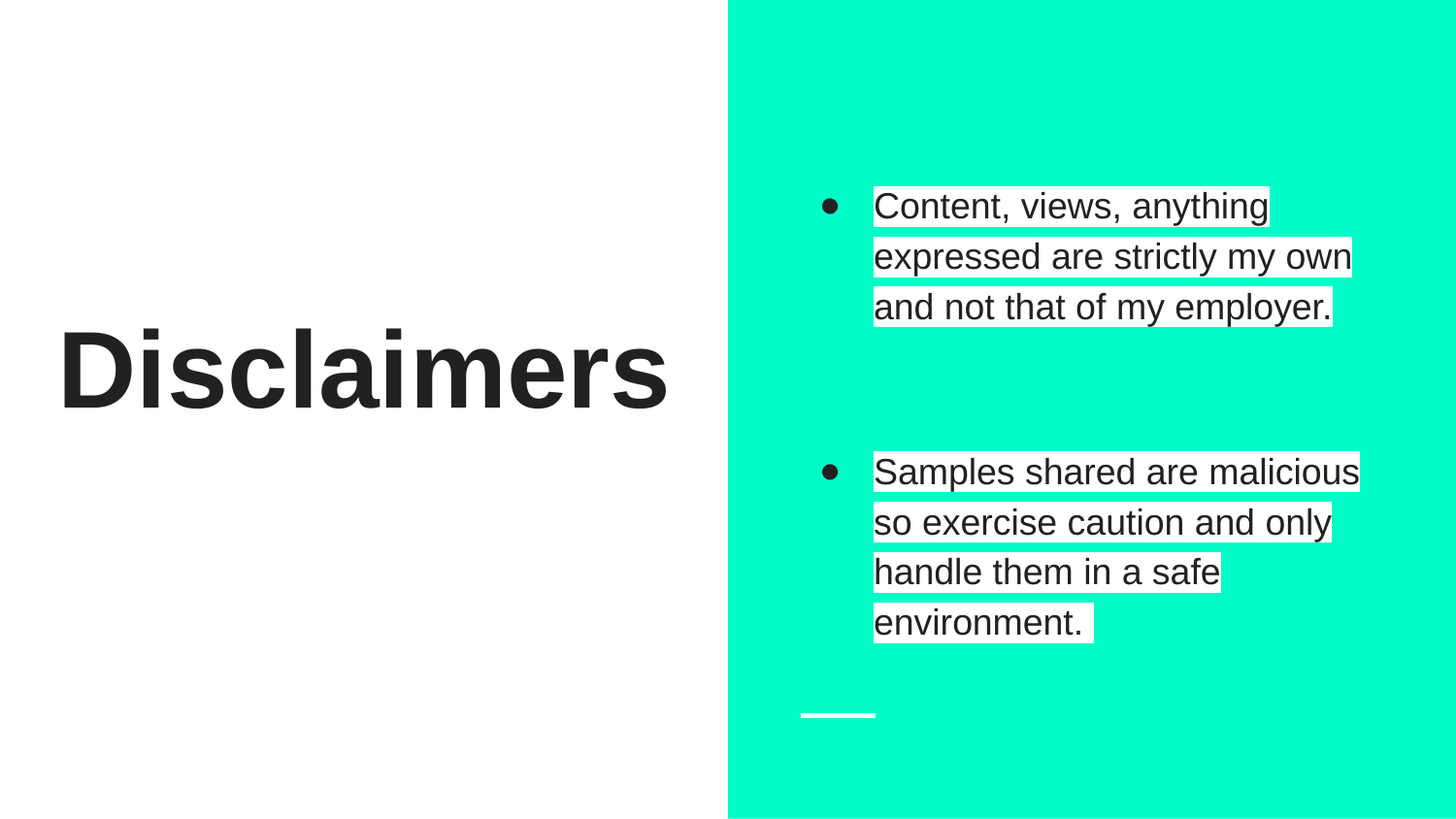

Content, views, anything expressed are strictly my own and not that of my employer.

Samples shared are malicious so exercise caution and only handle them in a safe environment.
# Disclaimers